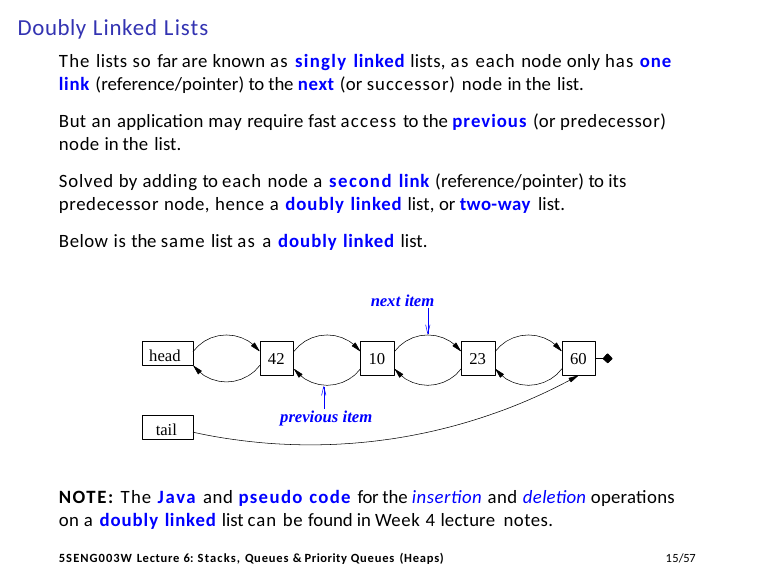

# Doubly Linked Lists
The lists so far are known as singly linked lists, as each node only has one  link (reference/pointer) to the next (or successor) node in the list.
But an application may require fast access to the previous (or predecessor)  node in the list.
Solved by adding to each node a second link (reference/pointer) to its  predecessor node, hence a doubly linked list, or two-way list.
Below is the same list as a doubly linked list.

next item

head

23
60
42
10

previous item
tail
NOTE: The Java and pseudo code for the insertion and deletion operations  on a doubly linked list can be found in Week 4 lecture notes.
15/57
5SENG003W Lecture 6: Stacks, Queues & Priority Queues (Heaps)